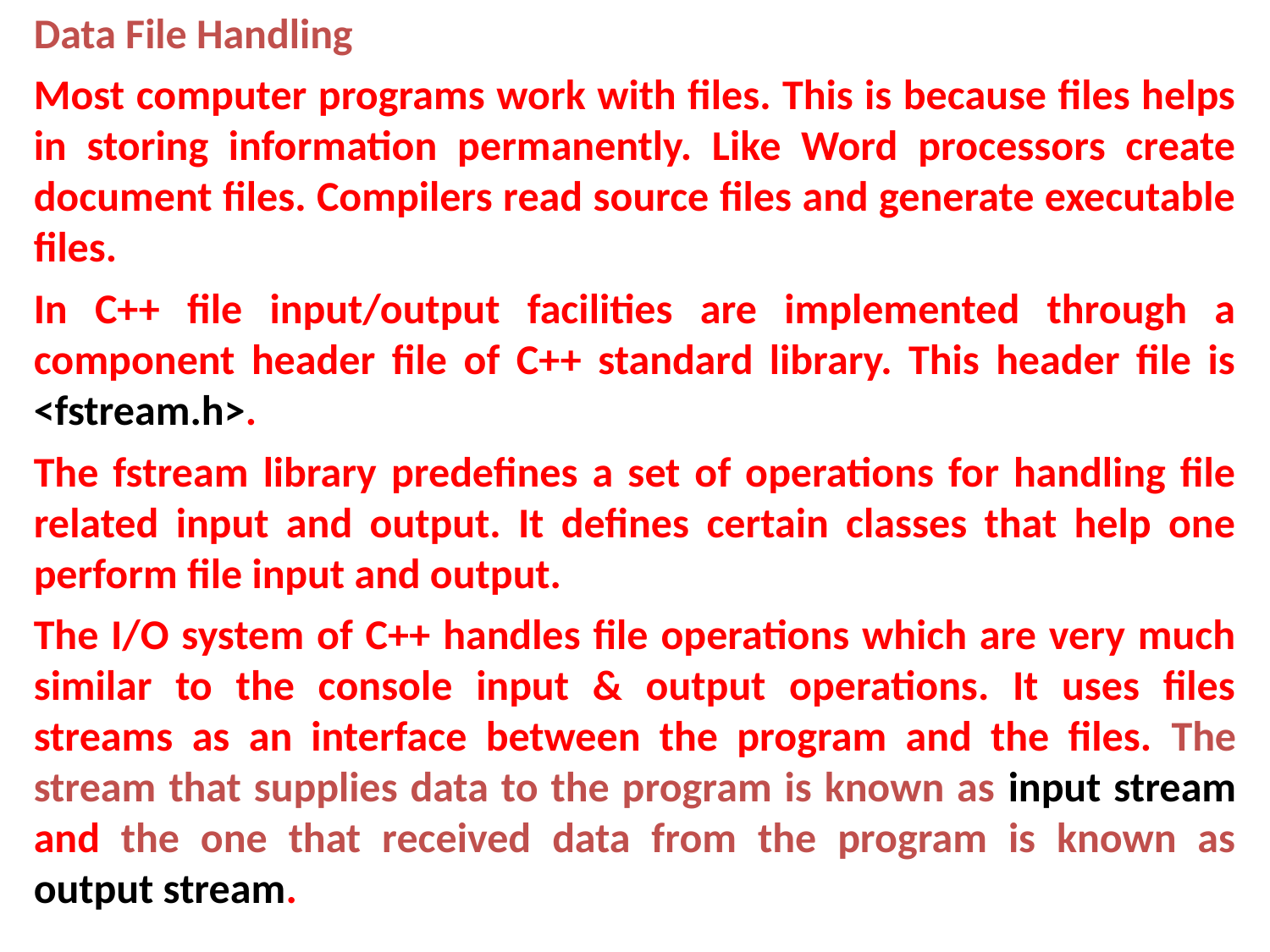

Data File Handling
Most computer programs work with files. This is because files helps in storing information permanently. Like Word processors create document files. Compilers read source files and generate executable files.
In C++ file input/output facilities are implemented through a component header file of C++ standard library. This header file is <fstream.h>.
The fstream library predefines a set of operations for handling file related input and output. It defines certain classes that help one perform file input and output.
The I/O system of C++ handles file operations which are very much similar to the console input & output operations. It uses files streams as an interface between the program and the files. The stream that supplies data to the program is known as input stream and the one that received data from the program is known as output stream.